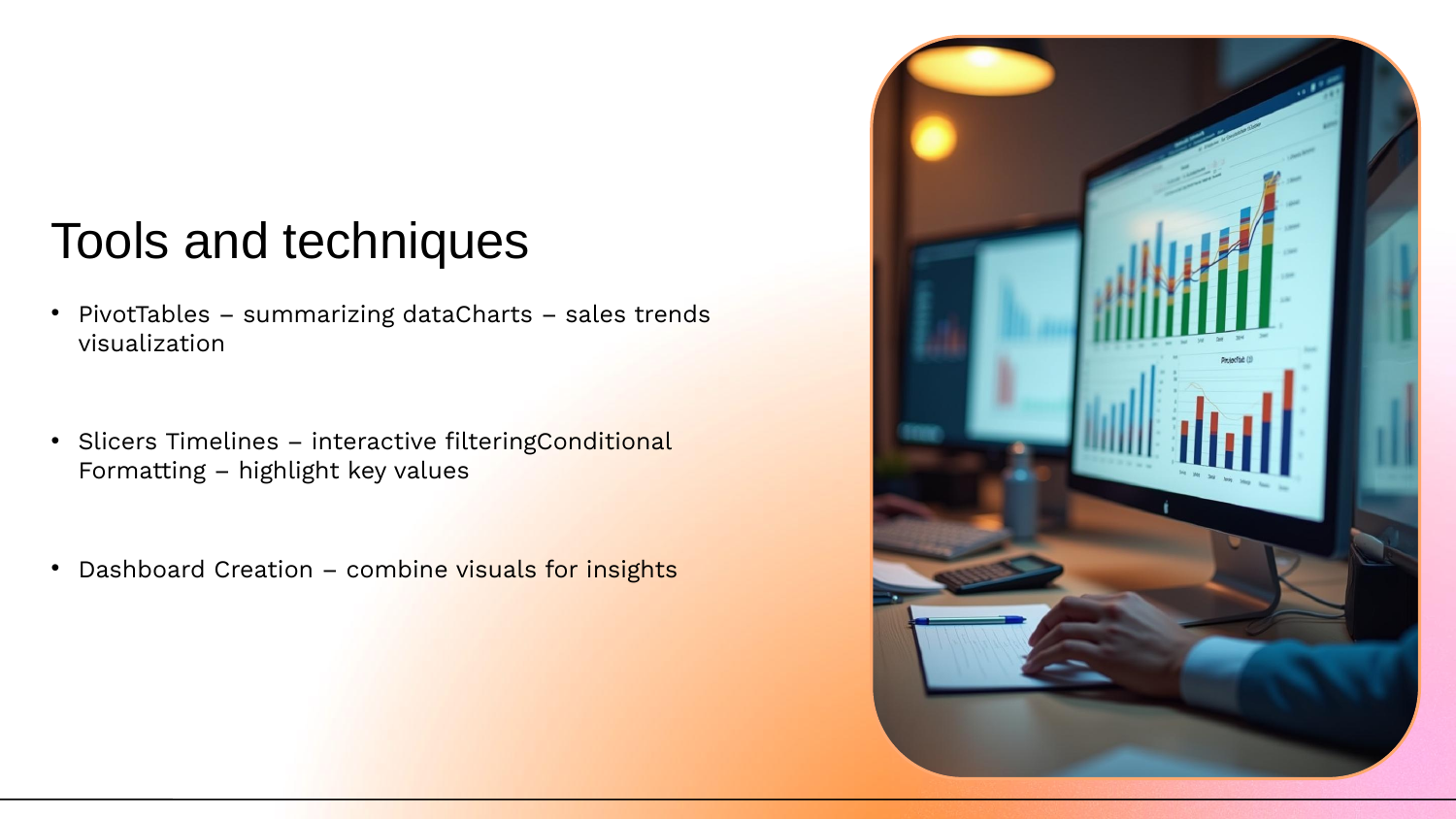

# Tools and techniques
PivotTables – summarizing dataCharts – sales trends visualization

Slicers Timelines – interactive filteringConditional Formatting – highlight key values

Dashboard Creation – combine visuals for insights